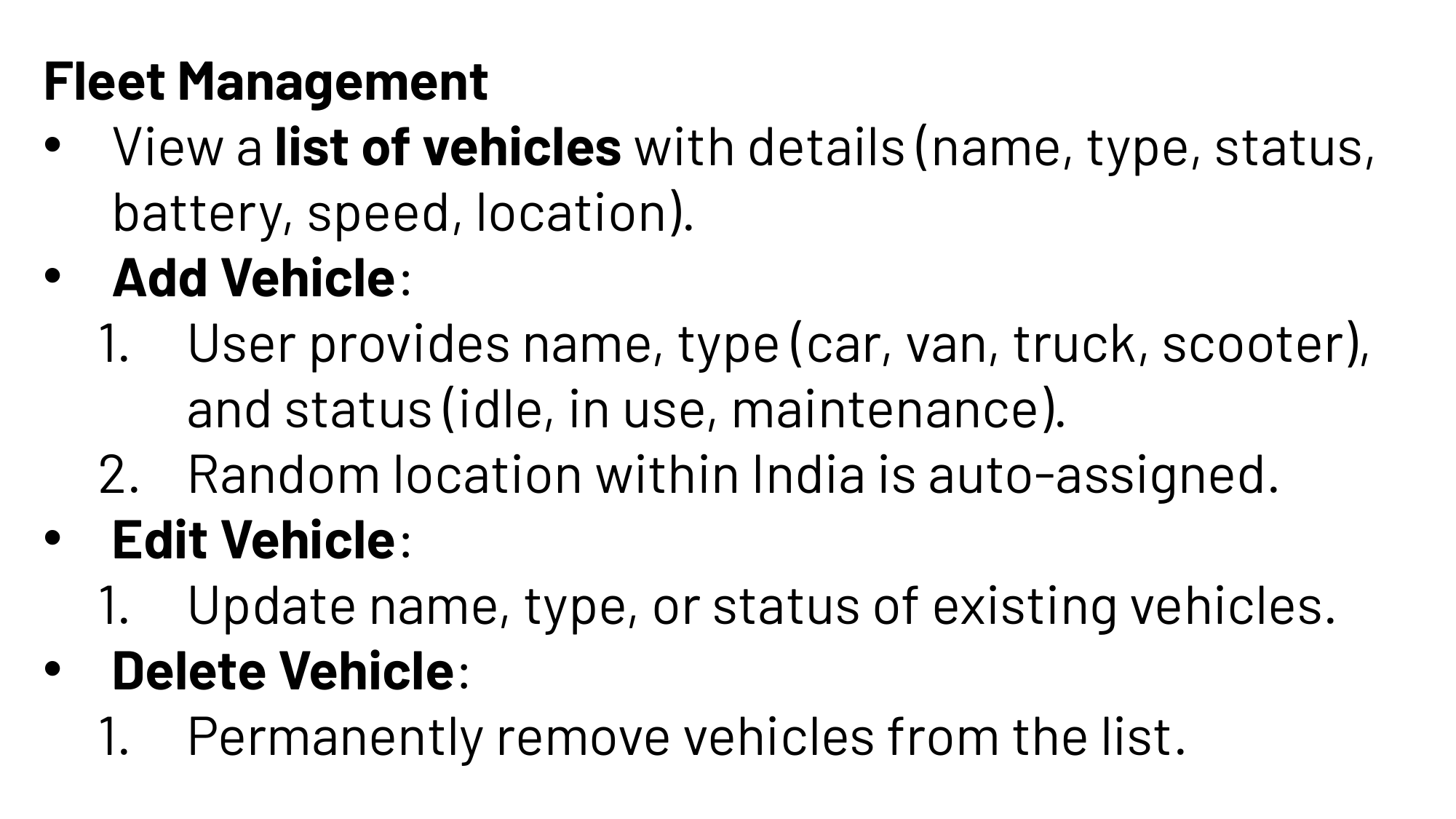

Fleet Management
View a list of vehicles with details (name, type, status, battery, speed, location).
Add Vehicle:
User provides name, type (car, van, truck, scooter), and status (idle, in use, maintenance).
Random location within India is auto-assigned.
Edit Vehicle:
Update name, type, or status of existing vehicles.
Delete Vehicle:
Permanently remove vehicles from the list.